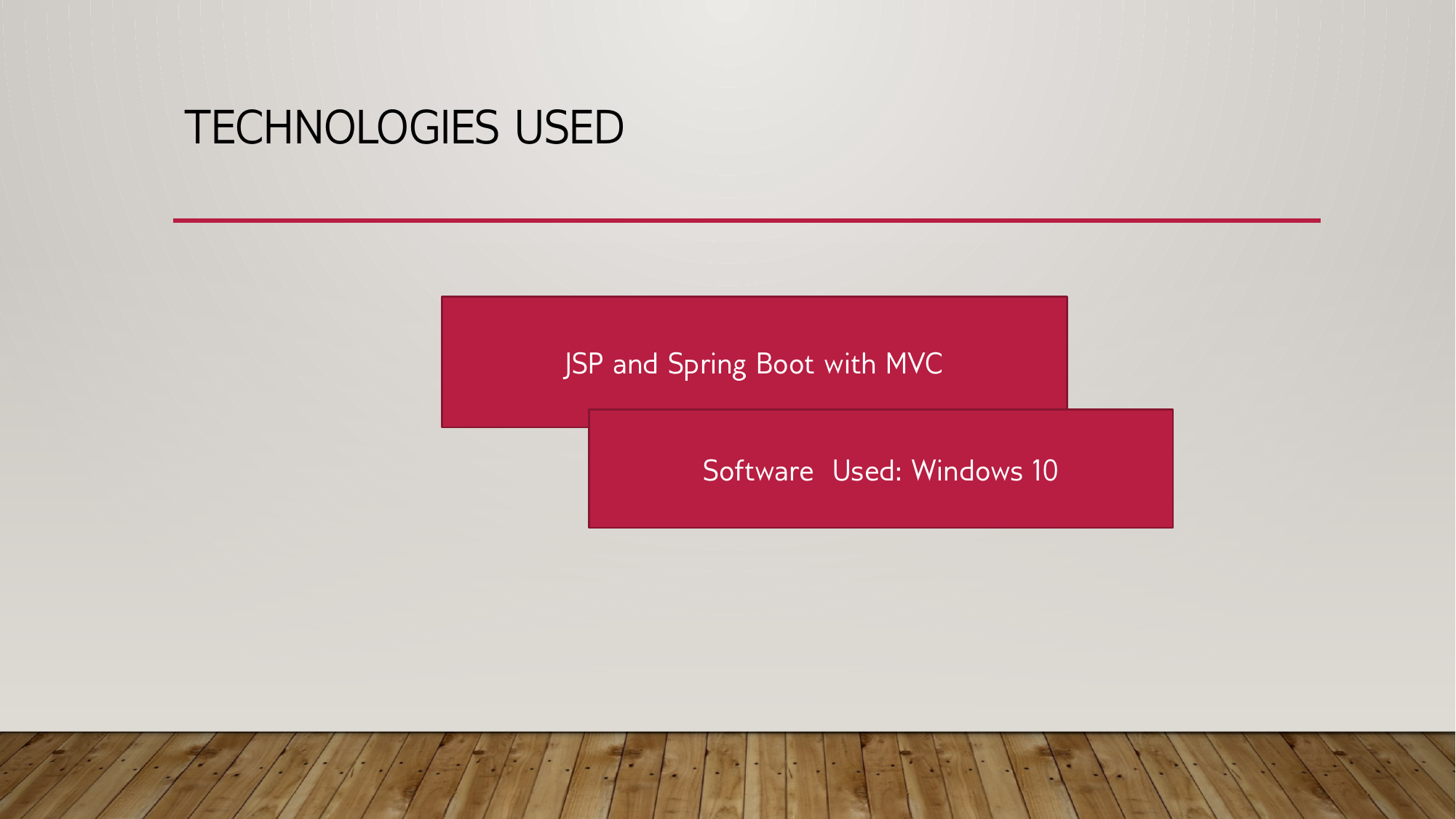

# Technologies used

JSP and Spring Boot with MVC
Software  Used: Windows 10